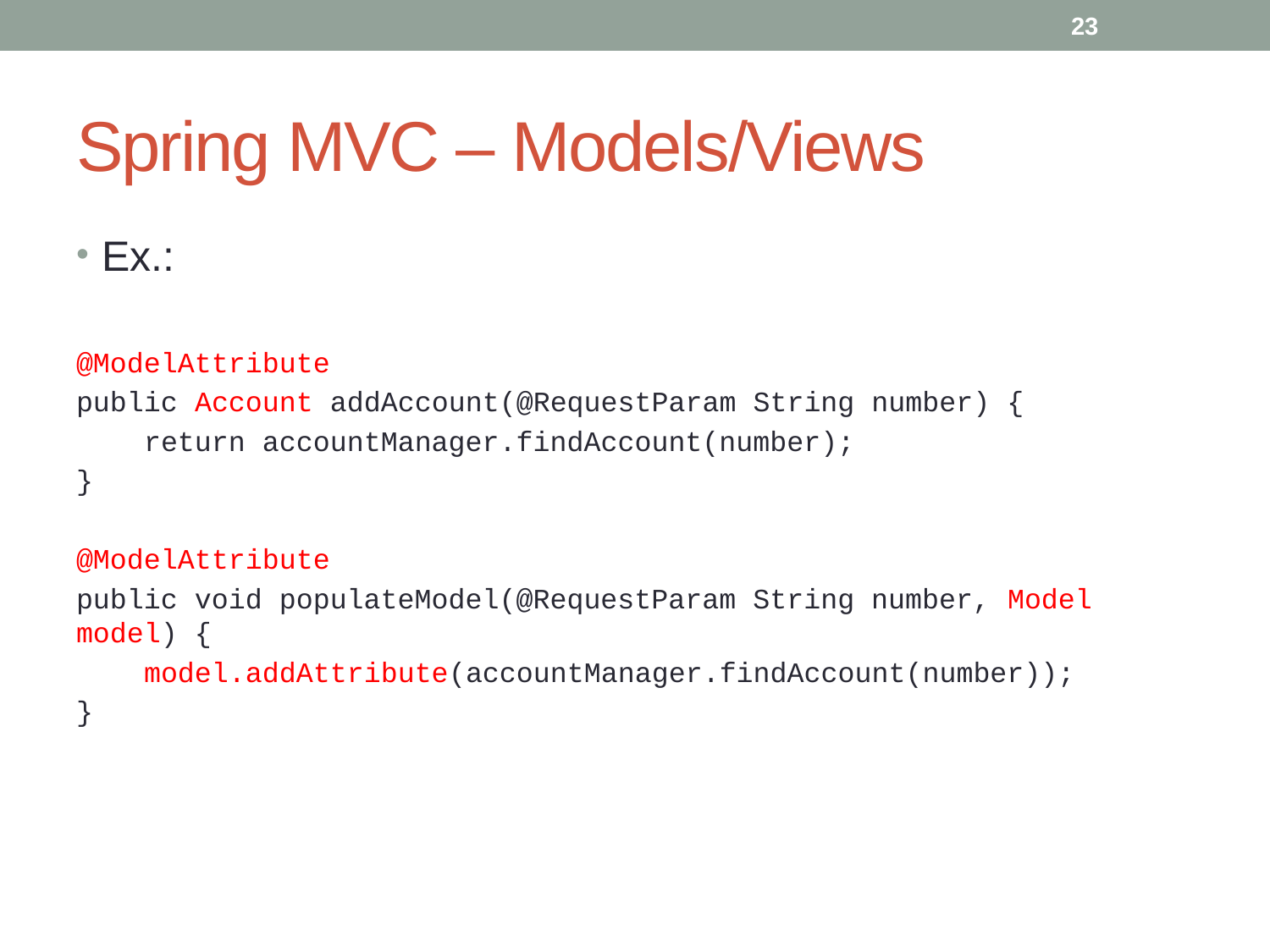

23
# Spring MVC – Models/Views
Ex.:

@ModelAttribute
public Account addAccount(@RequestParam String number) {
    return accountManager.findAccount(number);
}

@ModelAttribute
public void populateModel(@RequestParam String number, Model model) {
    model.addAttribute(accountManager.findAccount(number));
}